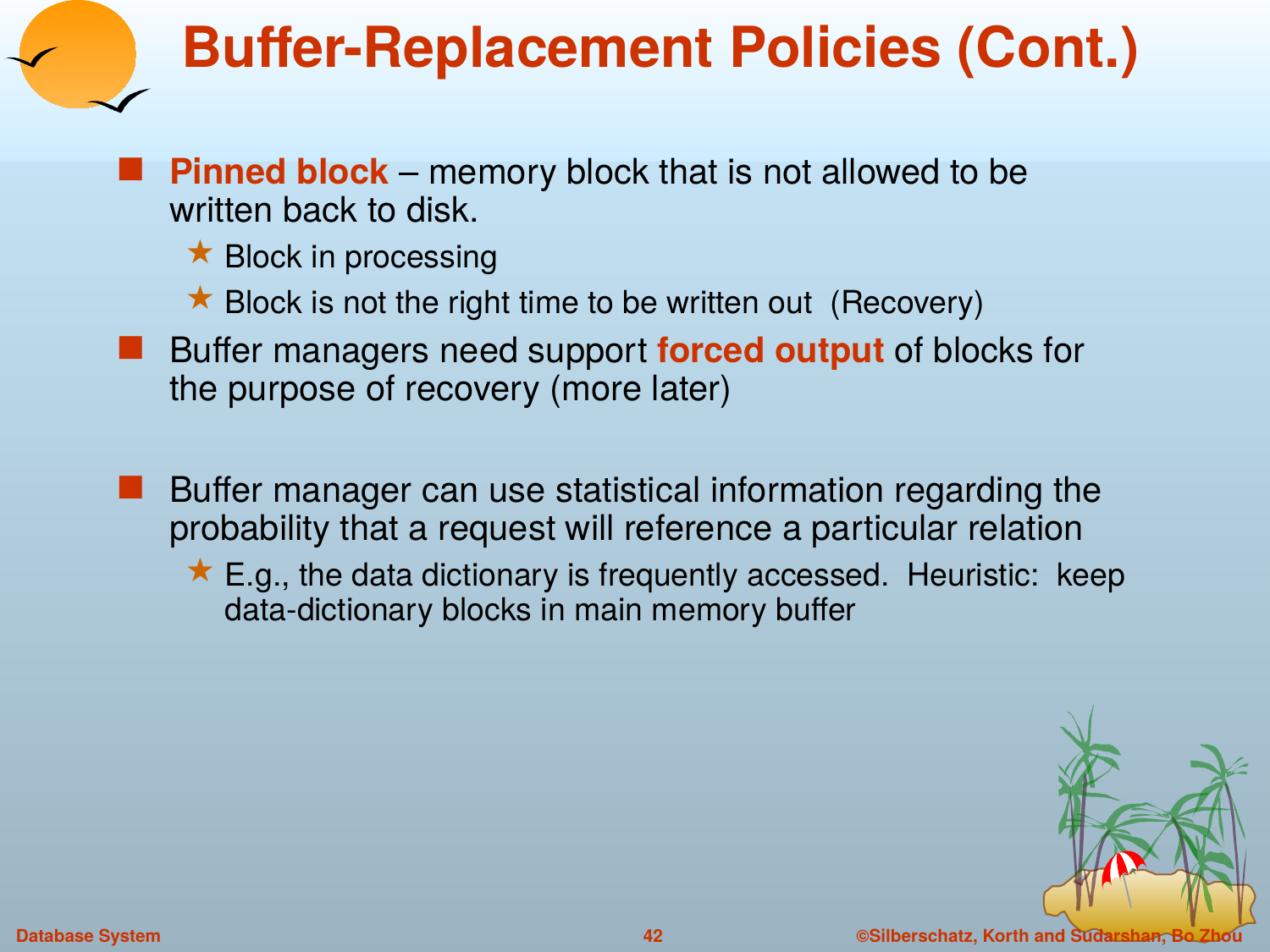

# Buffer-Replacement Policies (Cont.)
Pinned block – memory block that is not allowed to be written back to disk.
Block in processing
Block is not the right time to be written out  (Recovery)
Buffer managers need support forced output of blocks for the purpose of recovery (more later)

Buffer manager can use statistical information regarding the probability that a request will reference a particular relation
E.g., the data dictionary is frequently accessed.  Heuristic:  keep data-dictionary blocks in main memory buffer